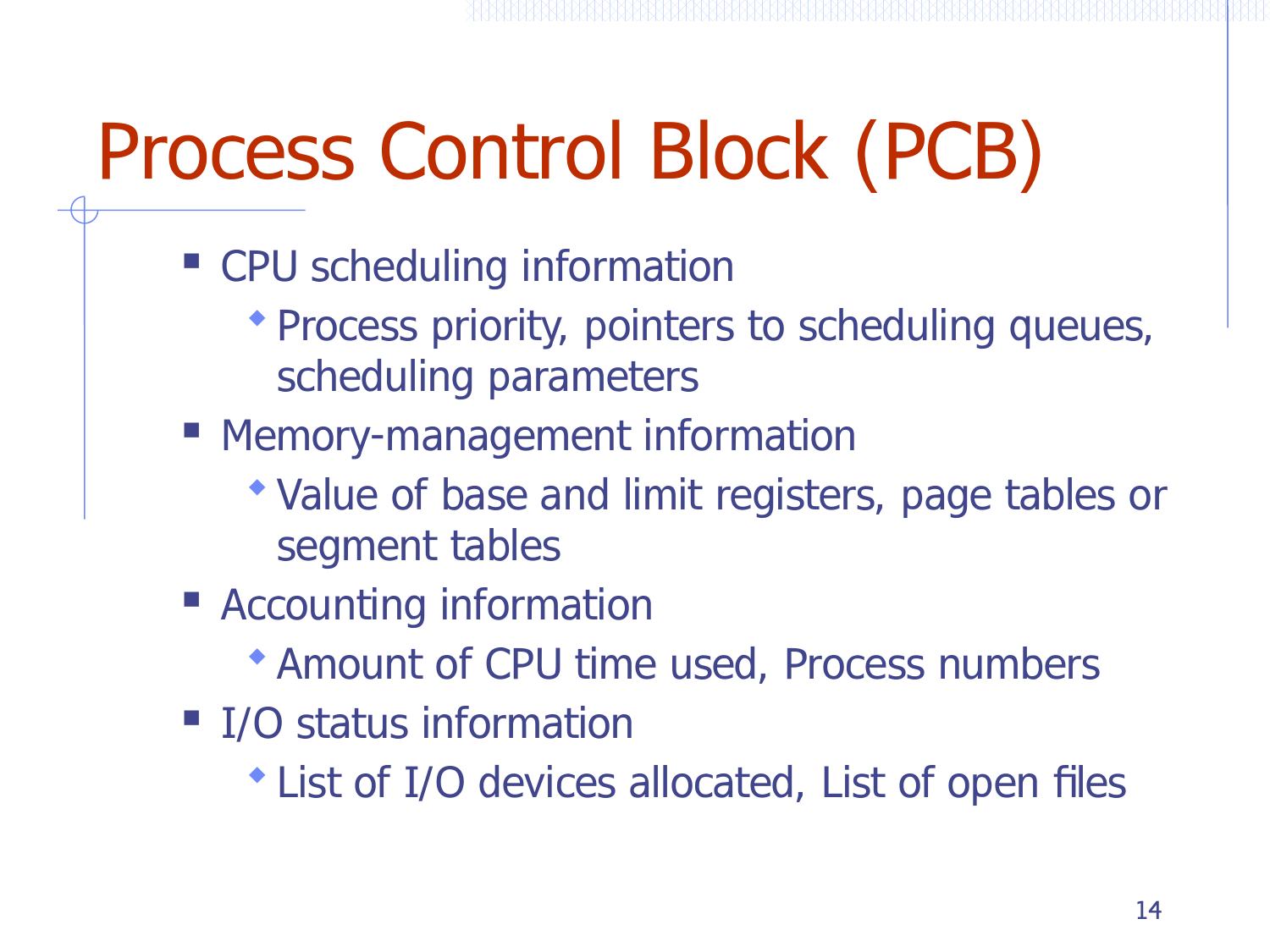

# Process Control Block (PCB)
CPU scheduling information
Process priority, pointers to scheduling queues, scheduling parameters
Memory-management information
Value of base and limit registers, page tables or segment tables
Accounting information
Amount of CPU time used, Process numbers
I/O status information
List of I/O devices allocated, List of open files

14